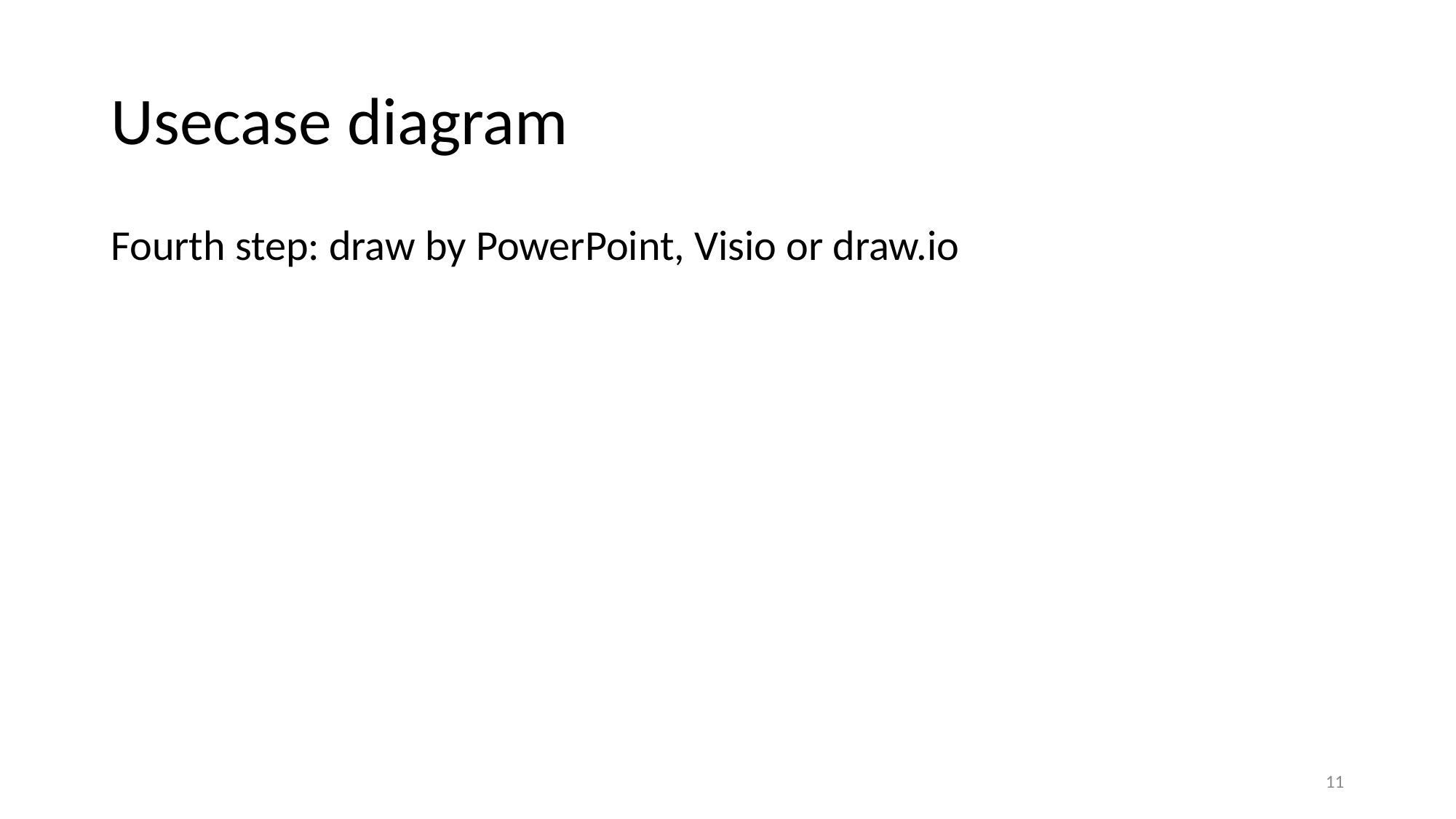

# Usecase diagram
Fourth step: draw by PowerPoint, Visio or draw.io
11